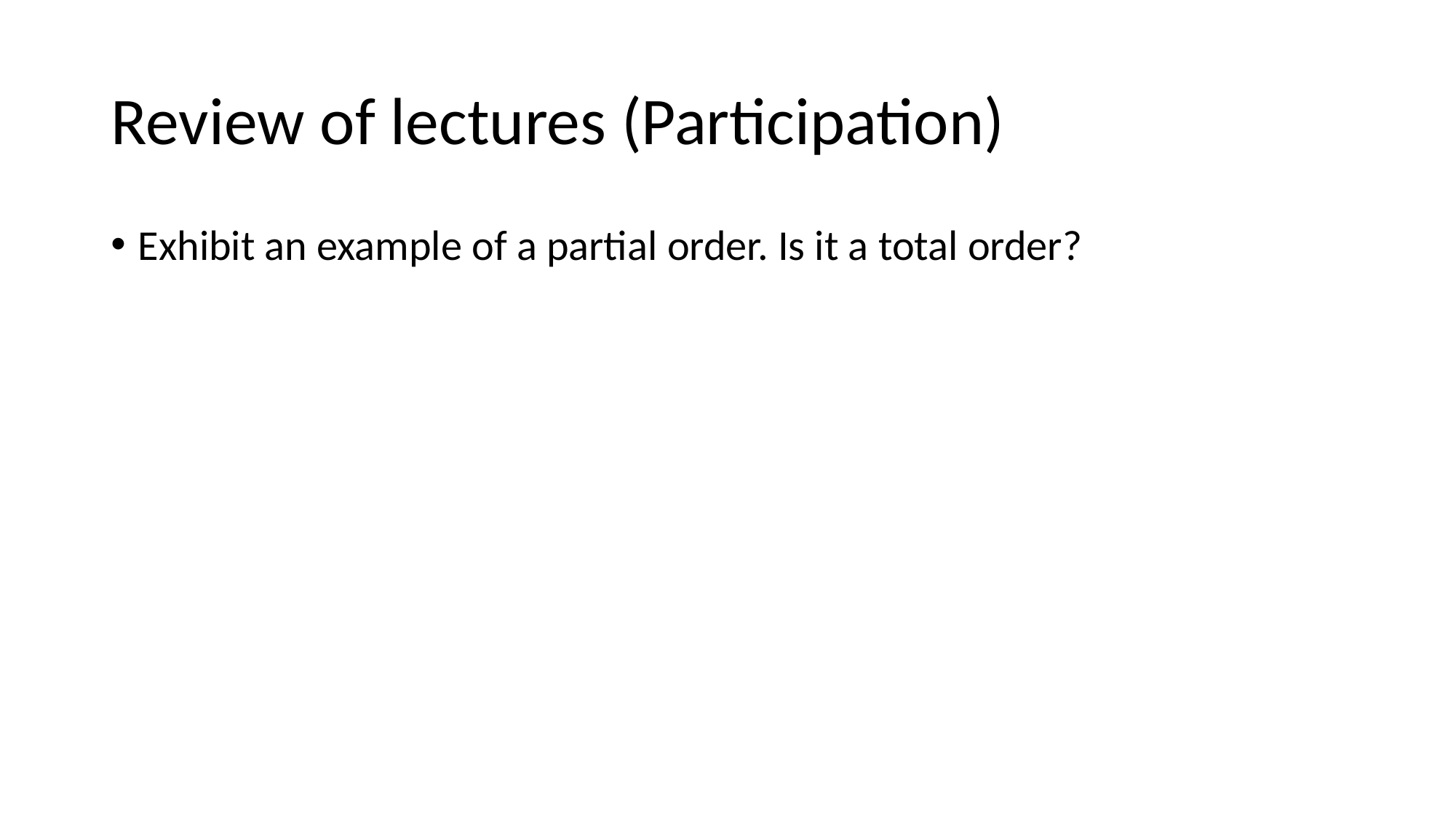

# Review of lectures (Participation)
Exhibit an example of a partial order. Is it a total order?